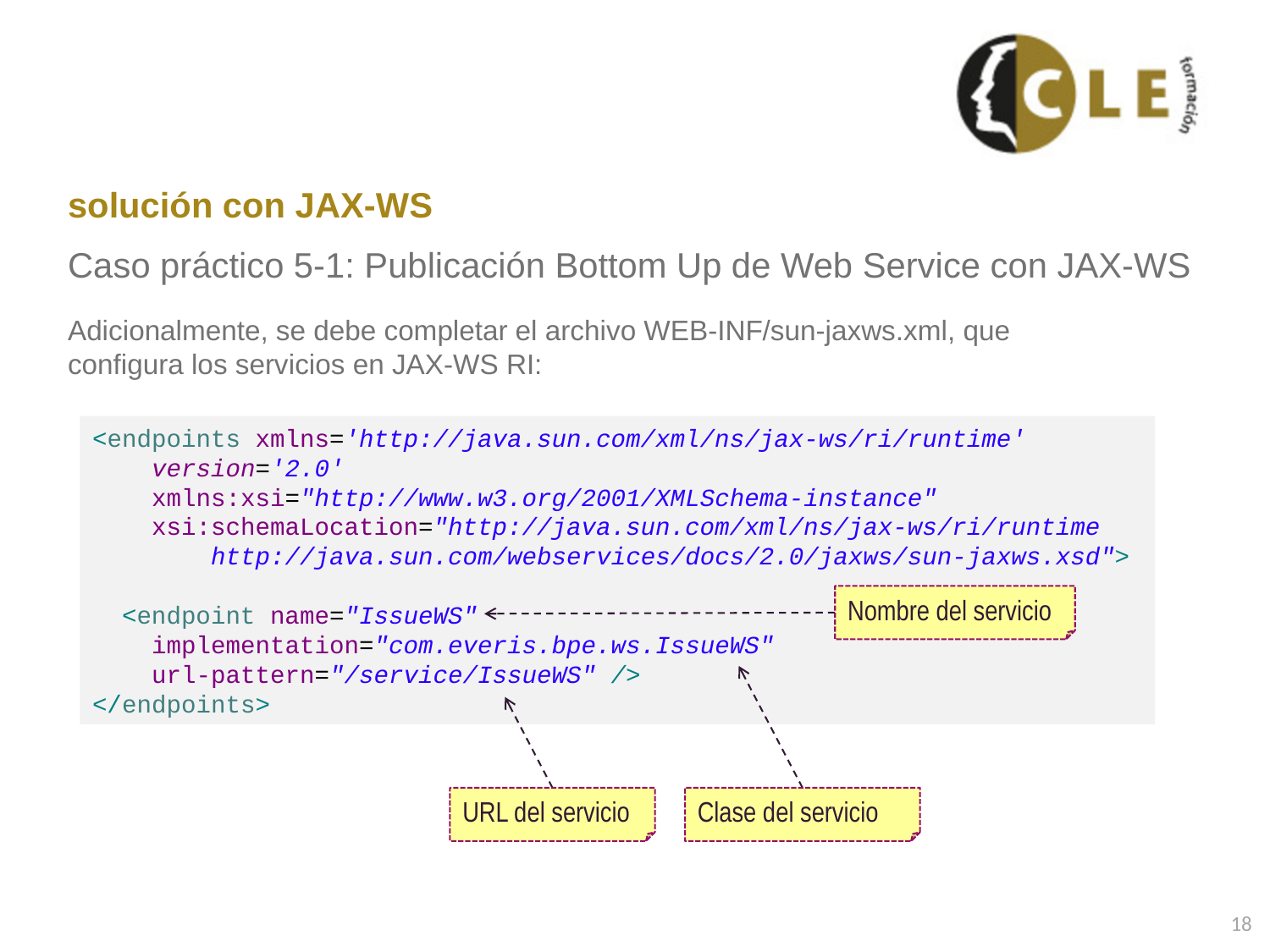

# solución con JAX-WS
Caso práctico 5-1: Publicación Bottom Up de Web Service con JAX-WS
Adicionalmente, se debe completar el archivo WEB-INF/sun-jaxws.xml, que configura los servicios en JAX-WS RI:
<endpoints xmlns='http://java.sun.com/xml/ns/jax-ws/ri/runtime'
    version='2.0'
    xmlns:xsi="http://www.w3.org/2001/XMLSchema-instance"
    xsi:schemaLocation="http://java.sun.com/xml/ns/jax-ws/ri/runtime
        http://java.sun.com/webservices/docs/2.0/jaxws/sun-jaxws.xsd">

  <endpoint name="IssueWS"
    implementation="com.everis.bpe.ws.IssueWS"
    url-pattern="/service/IssueWS" />
</endpoints>
Nombre del servicio
URL del servicio
Clase del servicio
18